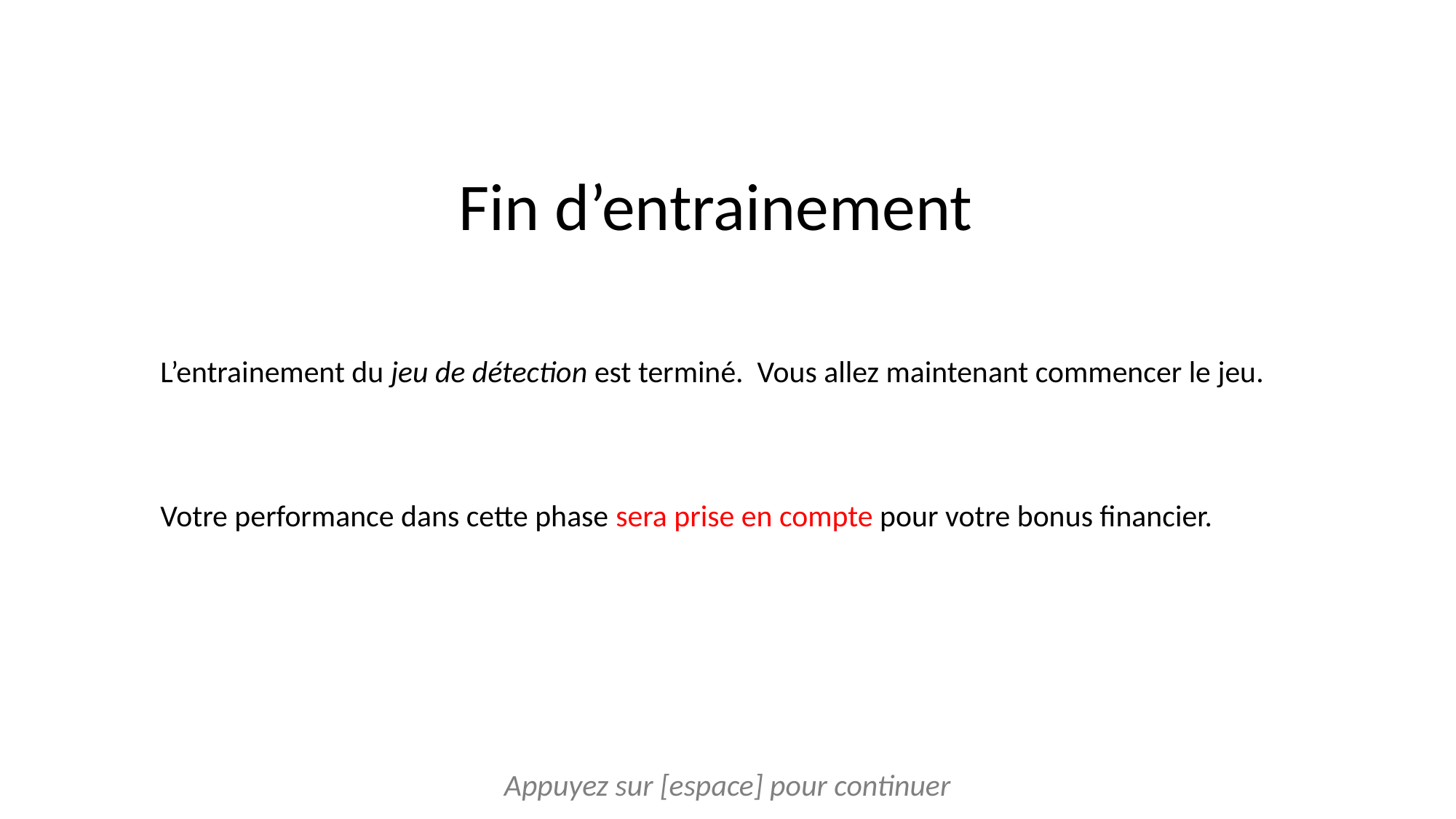

# Fin d’entrainement

L’entrainement du jeu de détection est terminé.  Vous allez maintenant commencer le jeu.

Votre performance dans cette phase sera prise en compte pour votre bonus financier.

Appuyez sur [espace] pour continuer